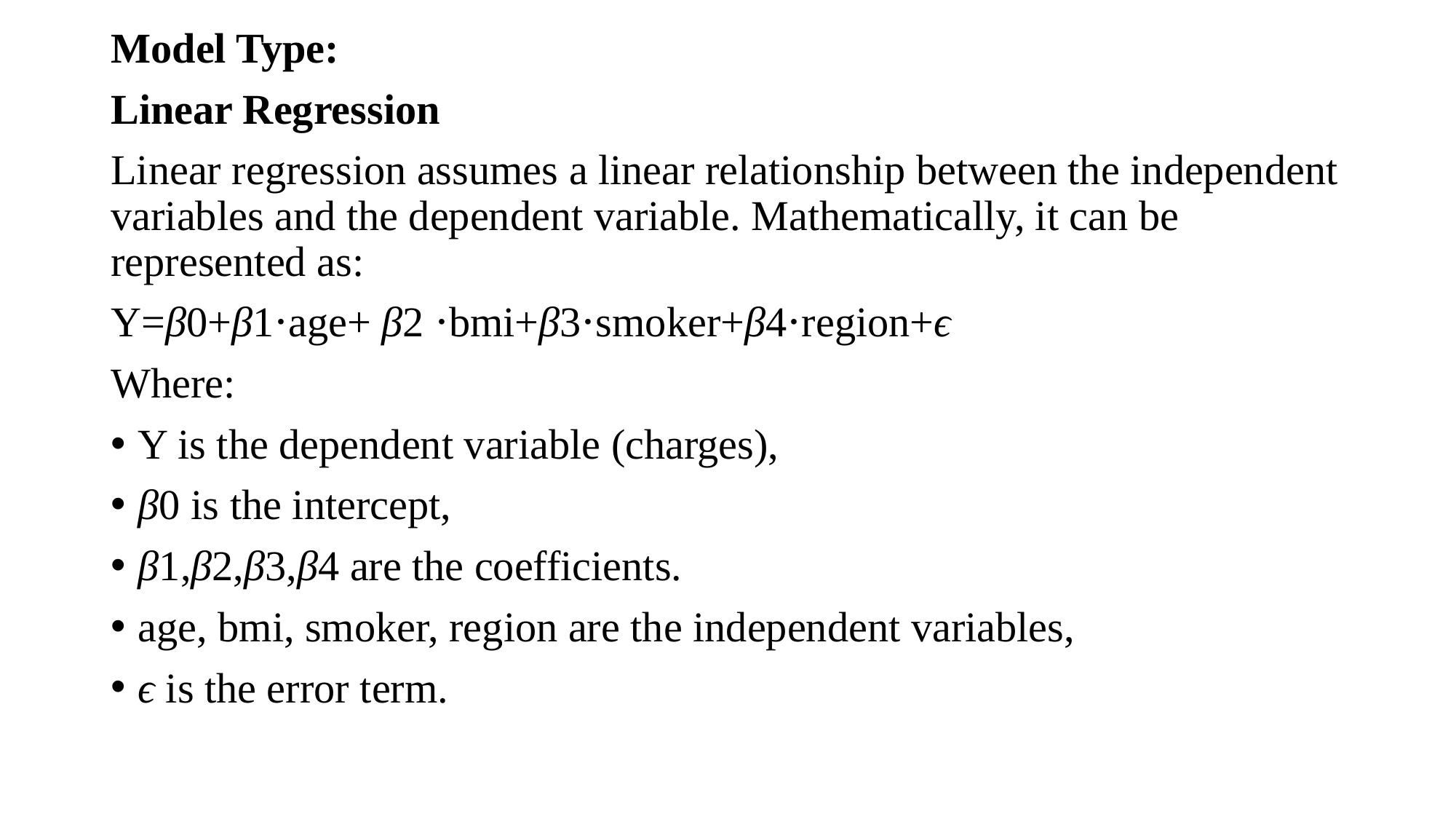

Model Type:
Linear Regression
Linear regression assumes a linear relationship between the independent variables and the dependent variable. Mathematically, it can be represented as:
Y=β0​+β1​⋅age+ β2 ⋅bmi+β3​⋅smoker+β4​⋅region+ϵ
Where:
Y is the dependent variable (charges),
β0​ is the intercept,
β1​,β2​,β3​,β4​ are the coefficients.
age, bmi, smoker, region are the independent variables,
ϵ is the error term.